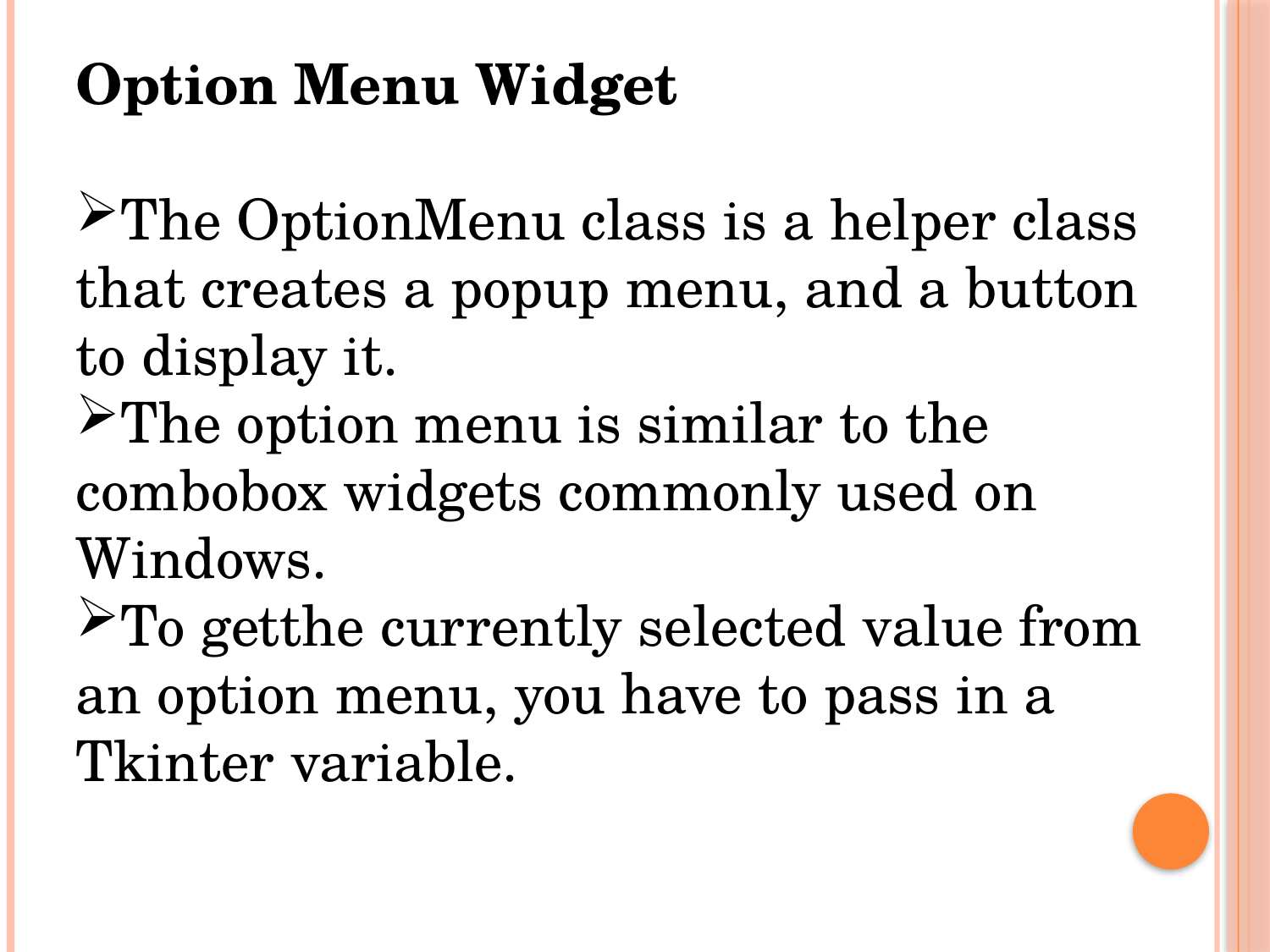

Option Menu Widget

The OptionMenu class is a helper class that creates a popup menu, and a button to display it.
The option menu is similar to the combobox widgets commonly used on Windows.
To getthe currently selected value from an option menu, you have to pass in a Tkinter variable.